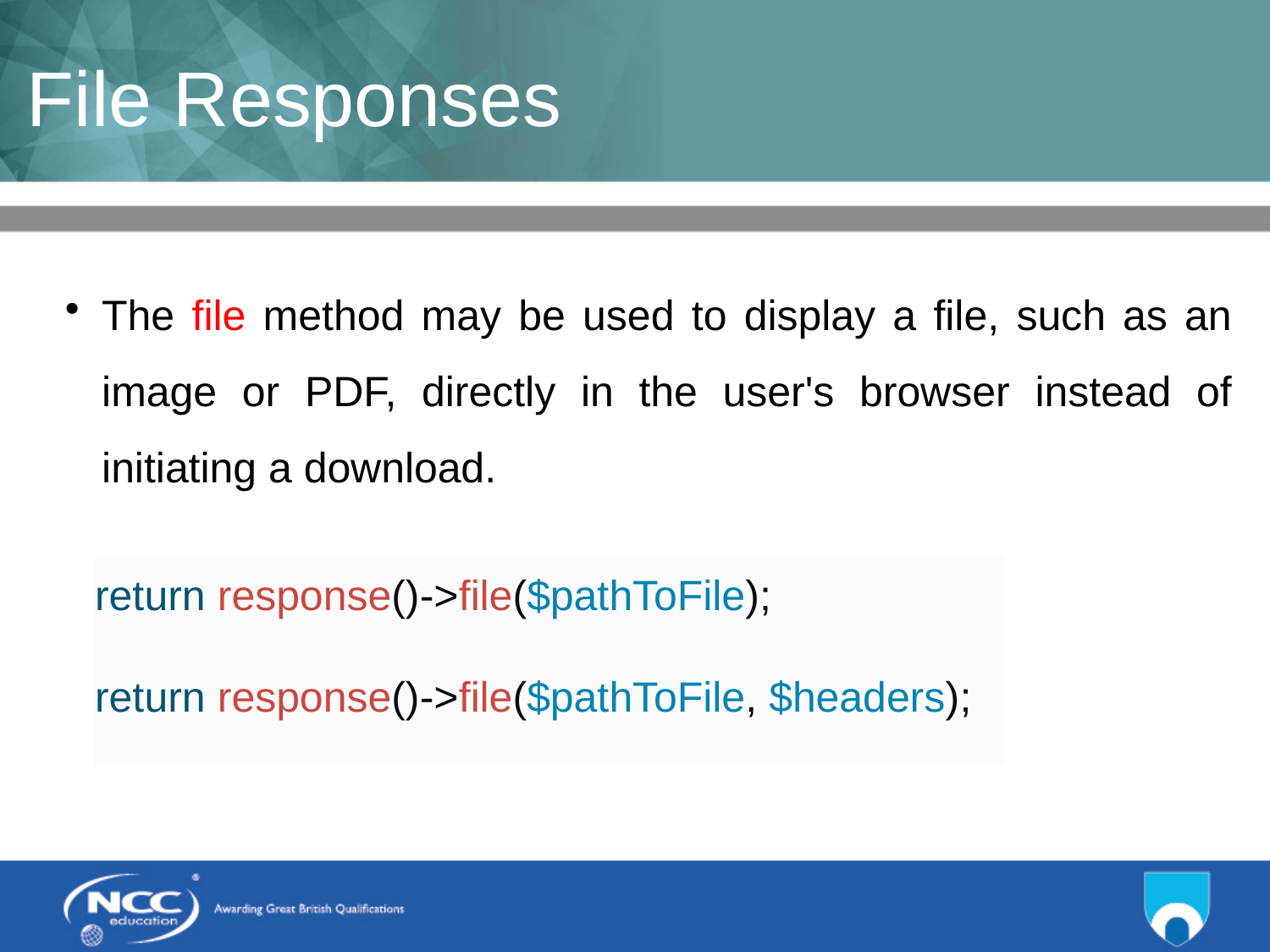

# File Responses
The file method may be used to display a file, such as an image or PDF, directly in the user's browser instead of initiating a download.
return response()->file($pathToFile);

return response()->file($pathToFile, $headers);